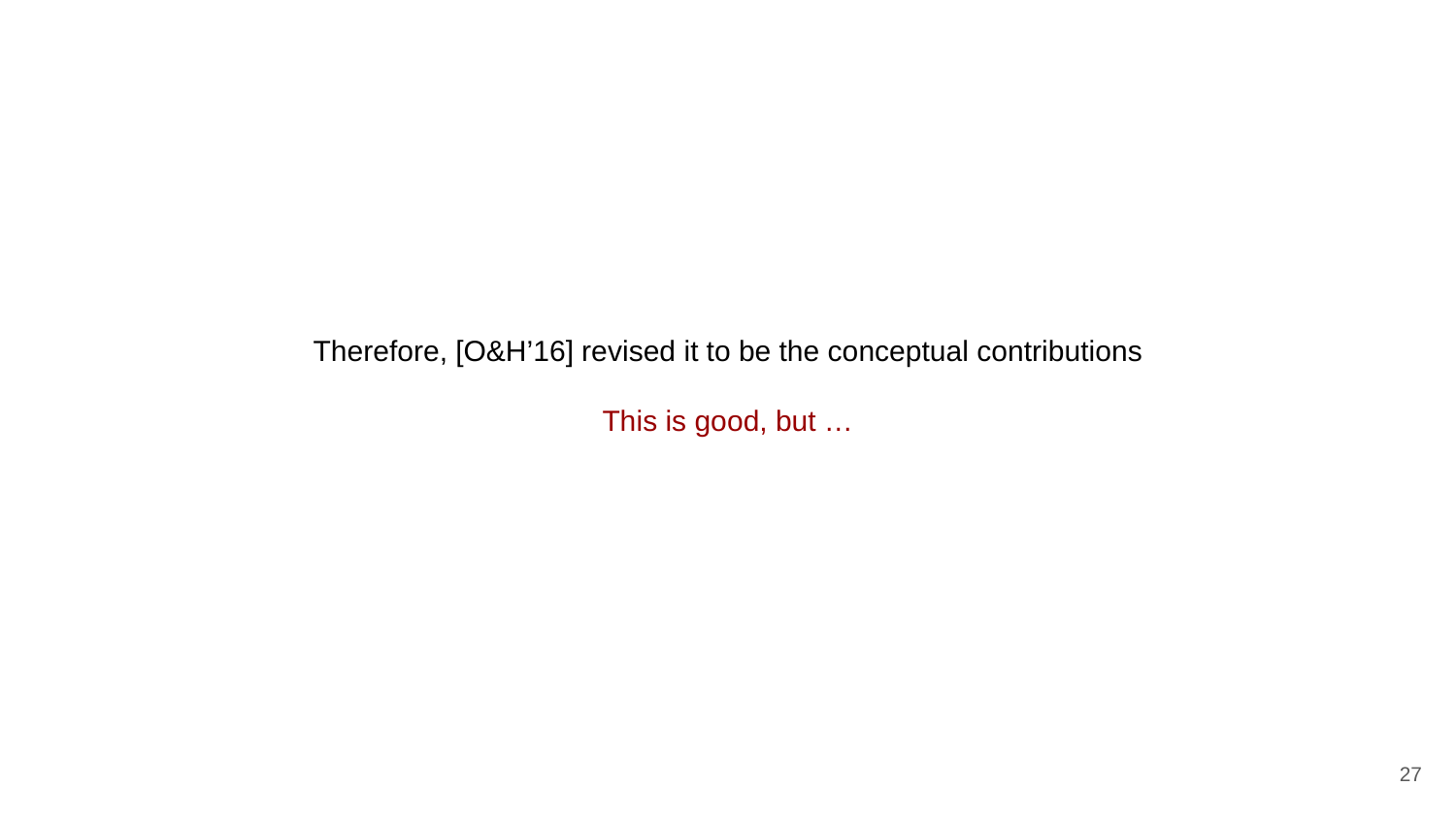

# Therefore, [O&H’16] revised it to be the conceptual contributions

This is good, but …
27